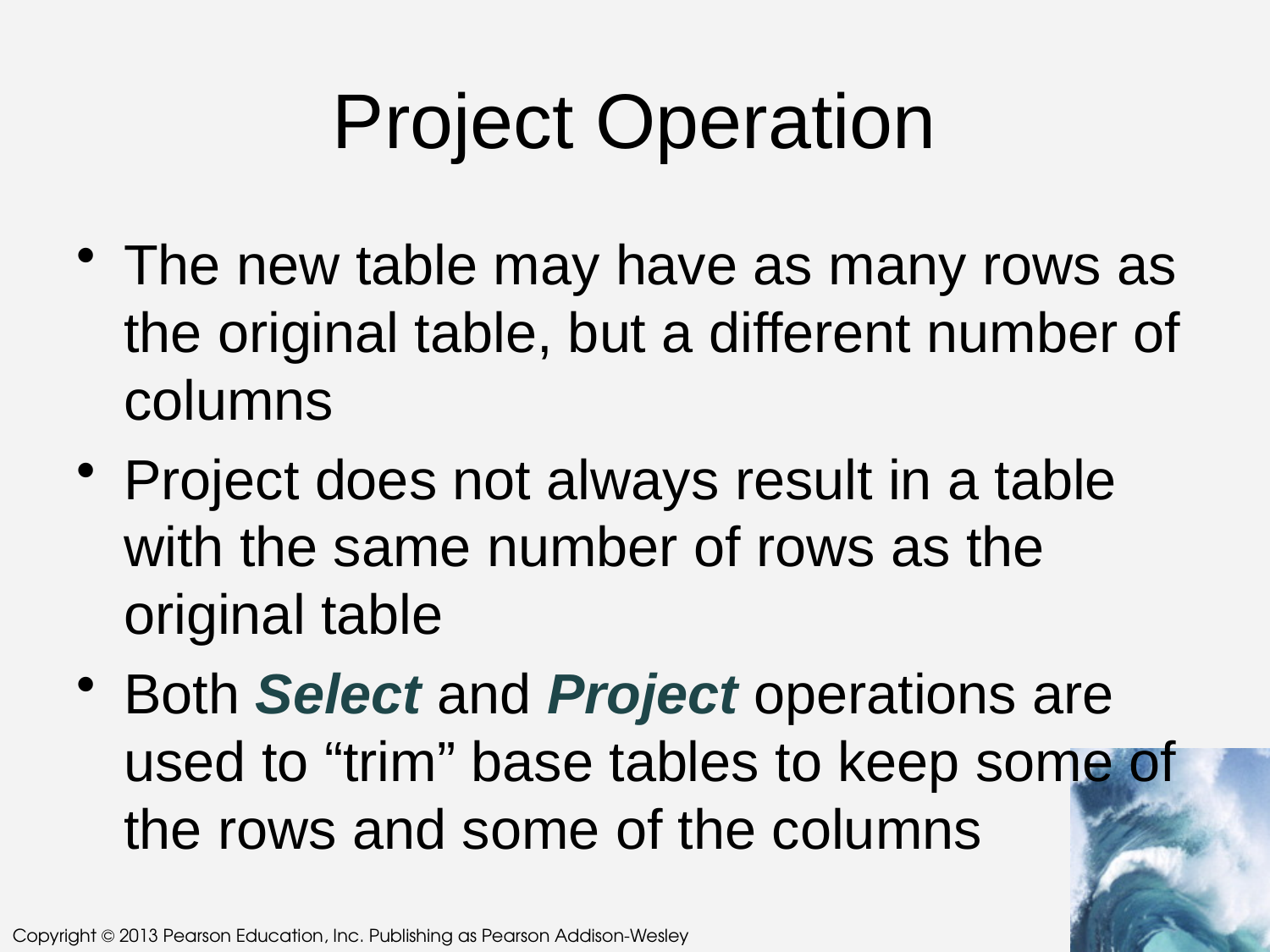

# Project Operation
The new table may have as many rows as the original table, but a different number of columns
Project does not always result in a table with the same number of rows as the original table
Both Select and Project operations are used to “trim” base tables to keep some of the rows and some of the columns